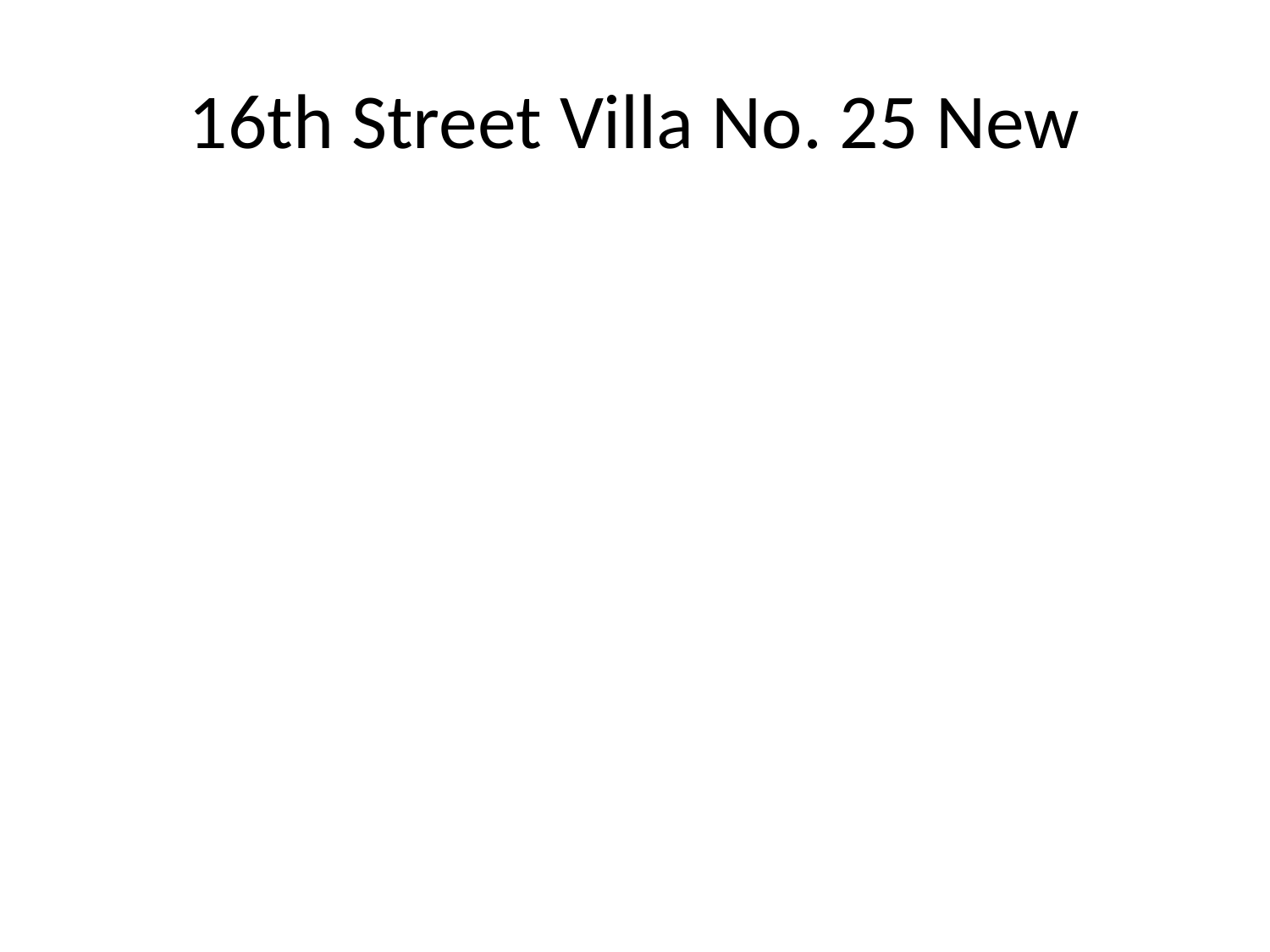

# 16th Street Villa No. 25 New